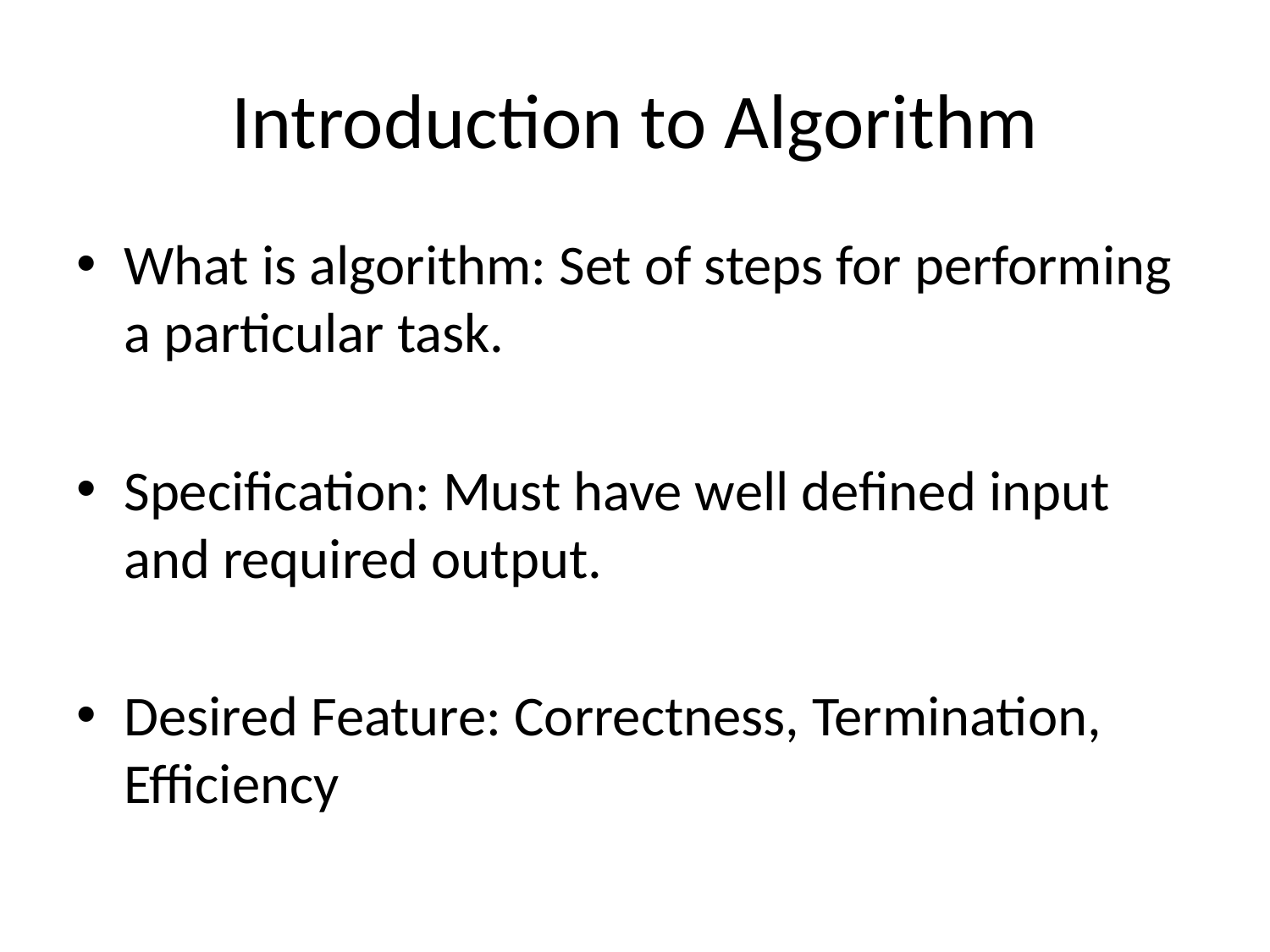

# Introduction to Algorithm
What is algorithm: Set of steps for performing a particular task.

Specification: Must have well defined input and required output.

Desired Feature: Correctness, Termination, Efficiency